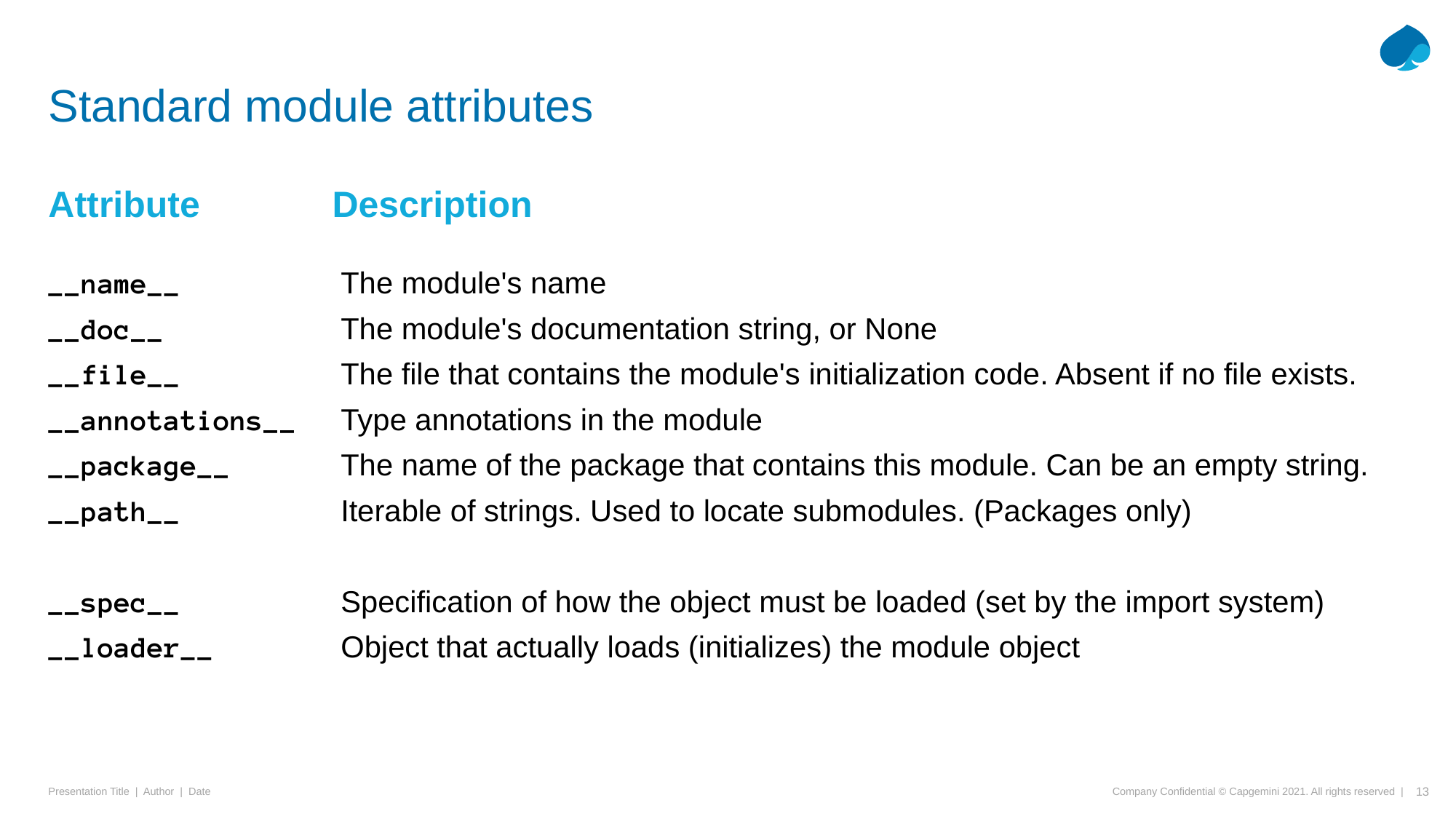

# Standard module attributes
Attribute
Description
__name__
__doc__
__file__
__annotations__
__package__
__path__

__spec__
__loader__
The module's name
The module's documentation string, or None
The file that contains the module's initialization code. Absent if no file exists.
Type annotations in the module
The name of the package that contains this module. Can be an empty string.
Iterable of strings. Used to locate submodules. (Packages only)

Specification of how the object must be loaded (set by the import system)
Object that actually loads (initializes) the module object